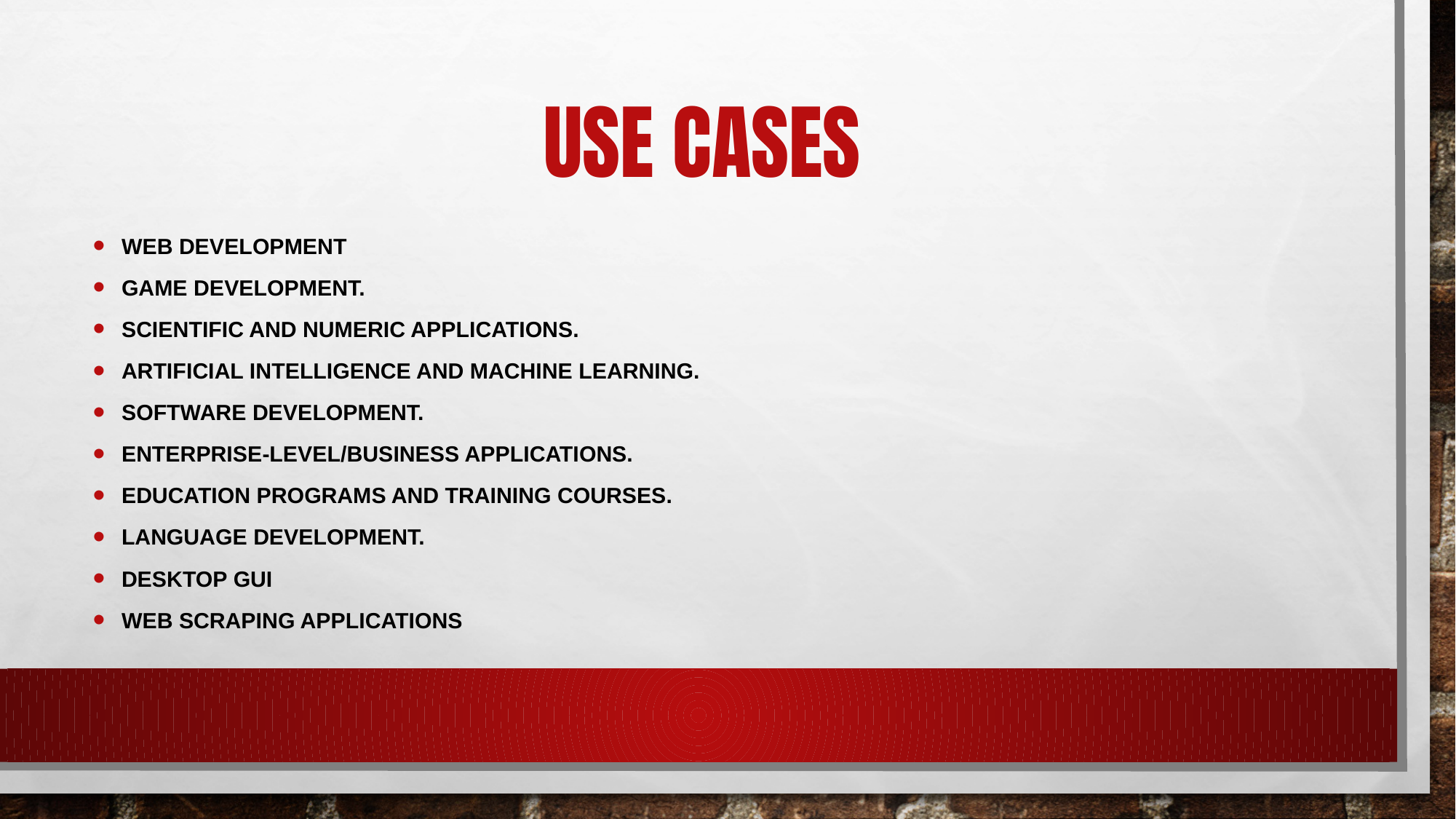

# USE CASES

Web Development
Game Development.
Scientific and Numeric Applications.
Artificial Intelligence and Machine Learning.
Software Development.
Enterprise-level/Business Applications.
Education programs and training courses.
Language Development.
Desktop GUI
Web Scraping Applications